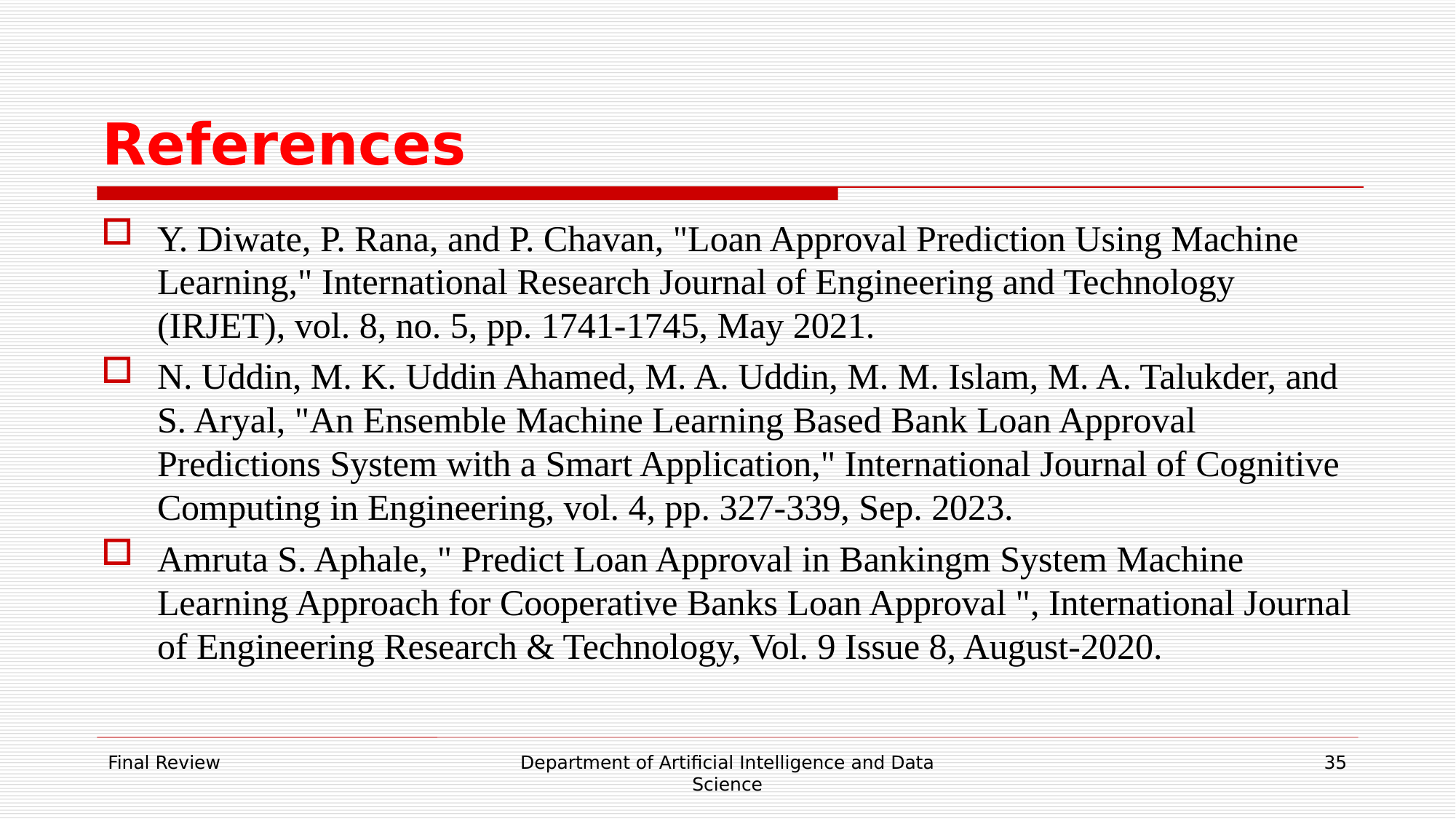

# References
Y. Diwate, P. Rana, and P. Chavan, "Loan Approval Prediction Using Machine Learning," International Research Journal of Engineering and Technology (IRJET), vol. 8, no. 5, pp. 1741-1745, May 2021.
N. Uddin, M. K. Uddin Ahamed, M. A. Uddin, M. M. Islam, M. A. Talukder, and S. Aryal, "An Ensemble Machine Learning Based Bank Loan Approval Predictions System with a Smart Application," International Journal of Cognitive Computing in Engineering, vol. 4, pp. 327-339, Sep. 2023.
Amruta S. Aphale, " Predict Loan Approval in Bankingm System Machine Learning Approach for Cooperative Banks Loan Approval ", International Journal of Engineering Research & Technology, Vol. 9 Issue 8, August-2020.
Final Review
Department of Artificial Intelligence and Data Science
35